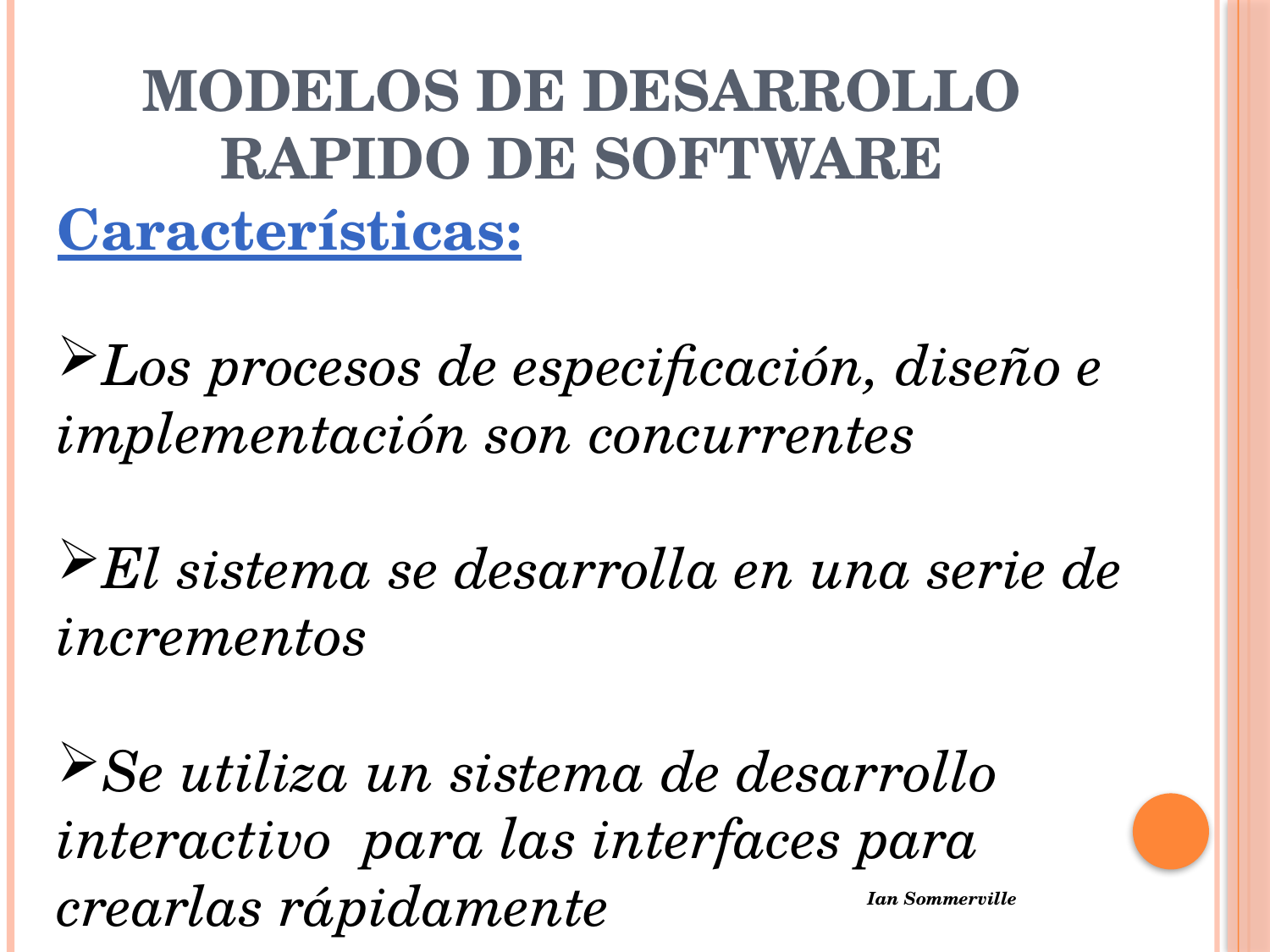

# Modelos de Desarrollo rapido de Software
Características:

Los procesos de especificación, diseño e implementación son concurrentes

El sistema se desarrolla en una serie de incrementos

Se utiliza un sistema de desarrollo interactivo  para las interfaces para crearlas rápidamente

							Ian Sommerville